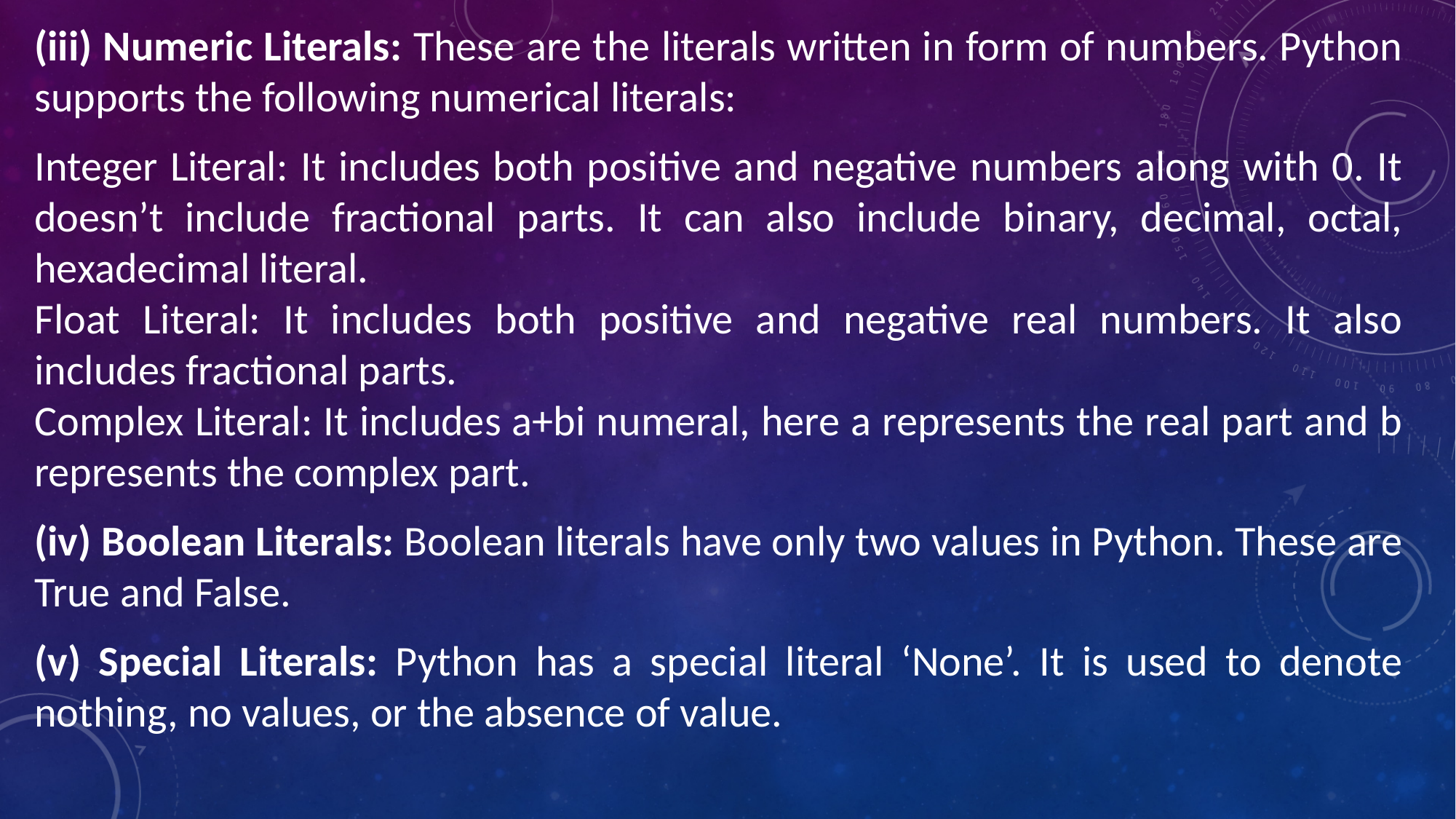

(iii) Numeric Literals: These are the literals written in form of numbers. Python supports the following numerical literals:

Integer Literal: It includes both positive and negative numbers along with 0. It doesn’t include fractional parts. It can also include binary, decimal, octal, hexadecimal literal.
Float Literal: It includes both positive and negative real numbers. It also includes fractional parts.
Complex Literal: It includes a+bi numeral, here a represents the real part and b represents the complex part.

(iv) Boolean Literals: Boolean literals have only two values in Python. These are True and False.

(v) Special Literals: Python has a special literal ‘None’. It is used to denote nothing, no values, or the absence of value.